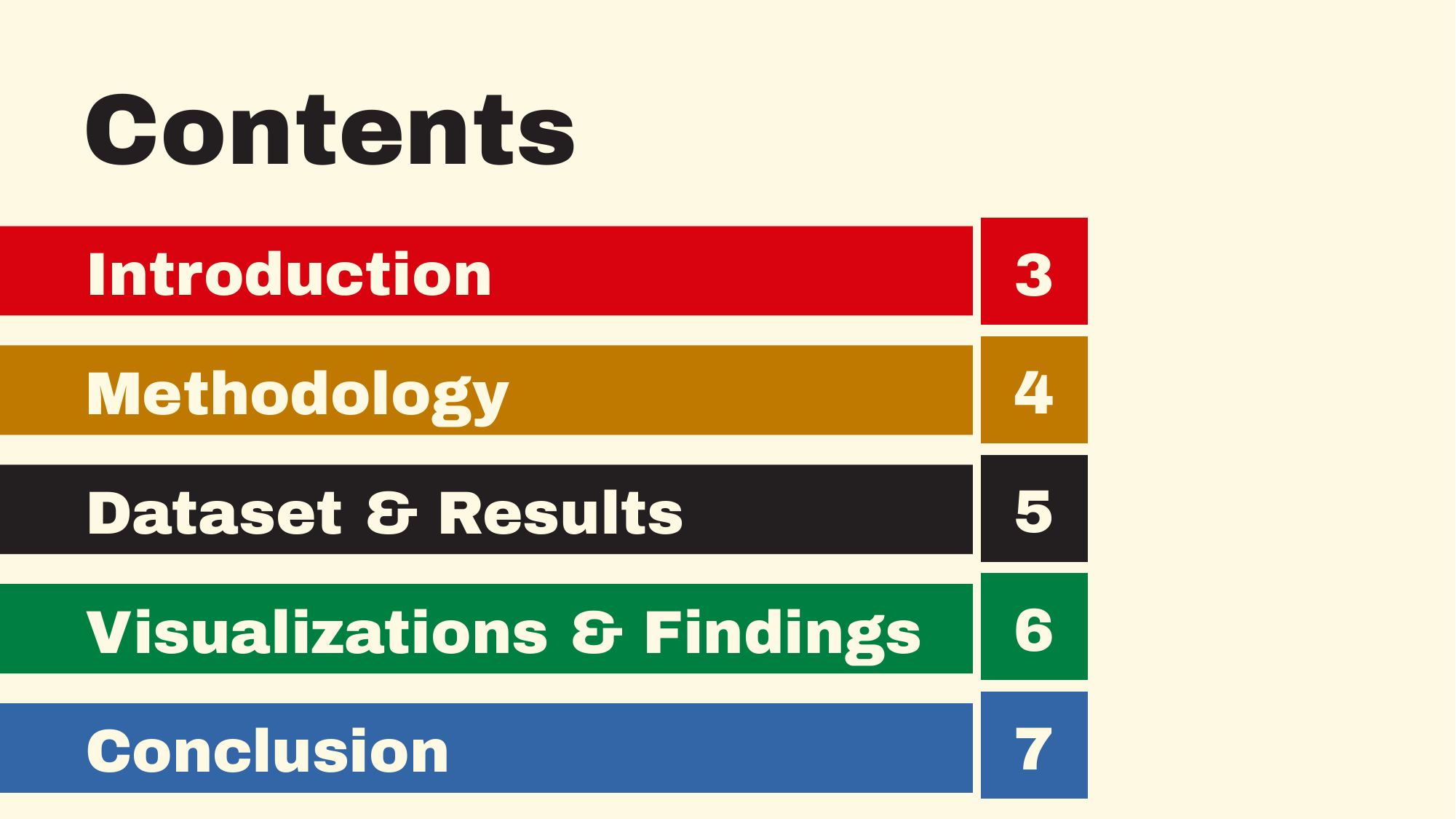

# Contents
3
Introduction
4
Methodology
5
Dataset & Results
6
Visualizations & Findings
7
Conclusion